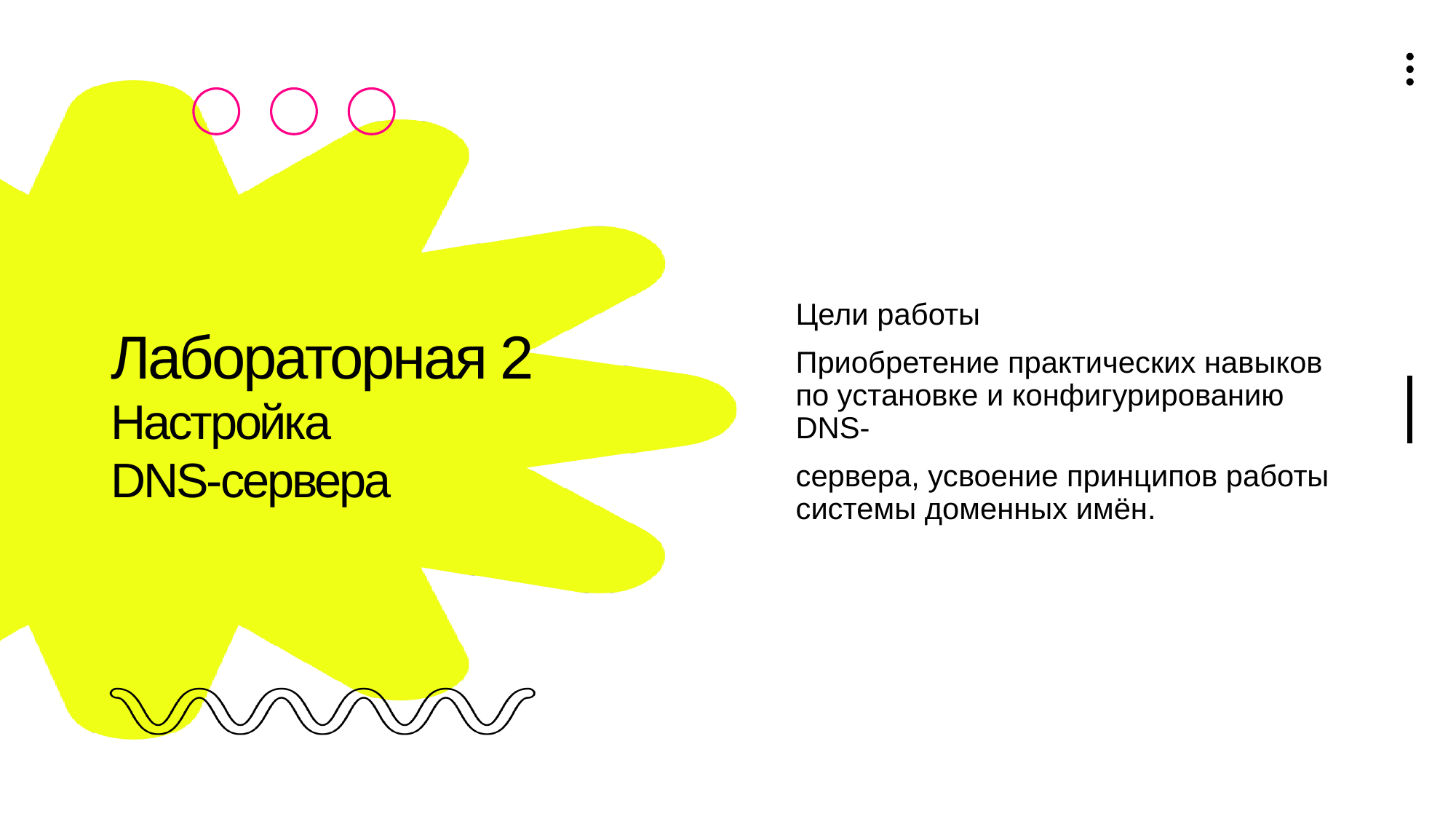

Цели работы
Приобретение практических навыков по установке и конфигурированию DNS-
сервера, усвоение принципов работы системы доменных имён.
# Лабораторная 2 Настройка DNS-сервера
2